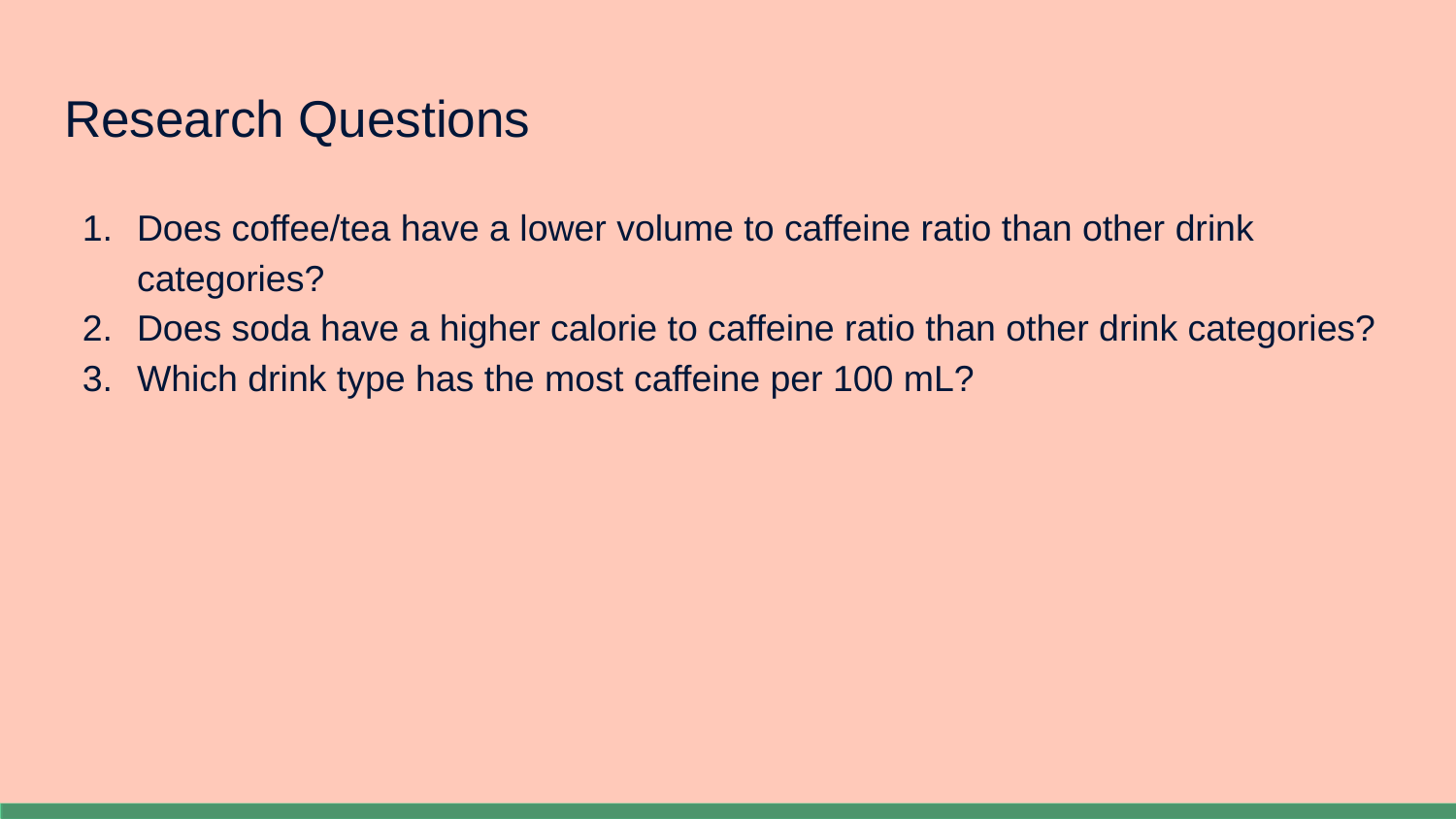

# Research Questions

Does coffee/tea have a lower volume to caffeine ratio than other drink categories?
Does soda have a higher calorie to caffeine ratio than other drink categories?
Which drink type has the most caffeine per 100 mL?